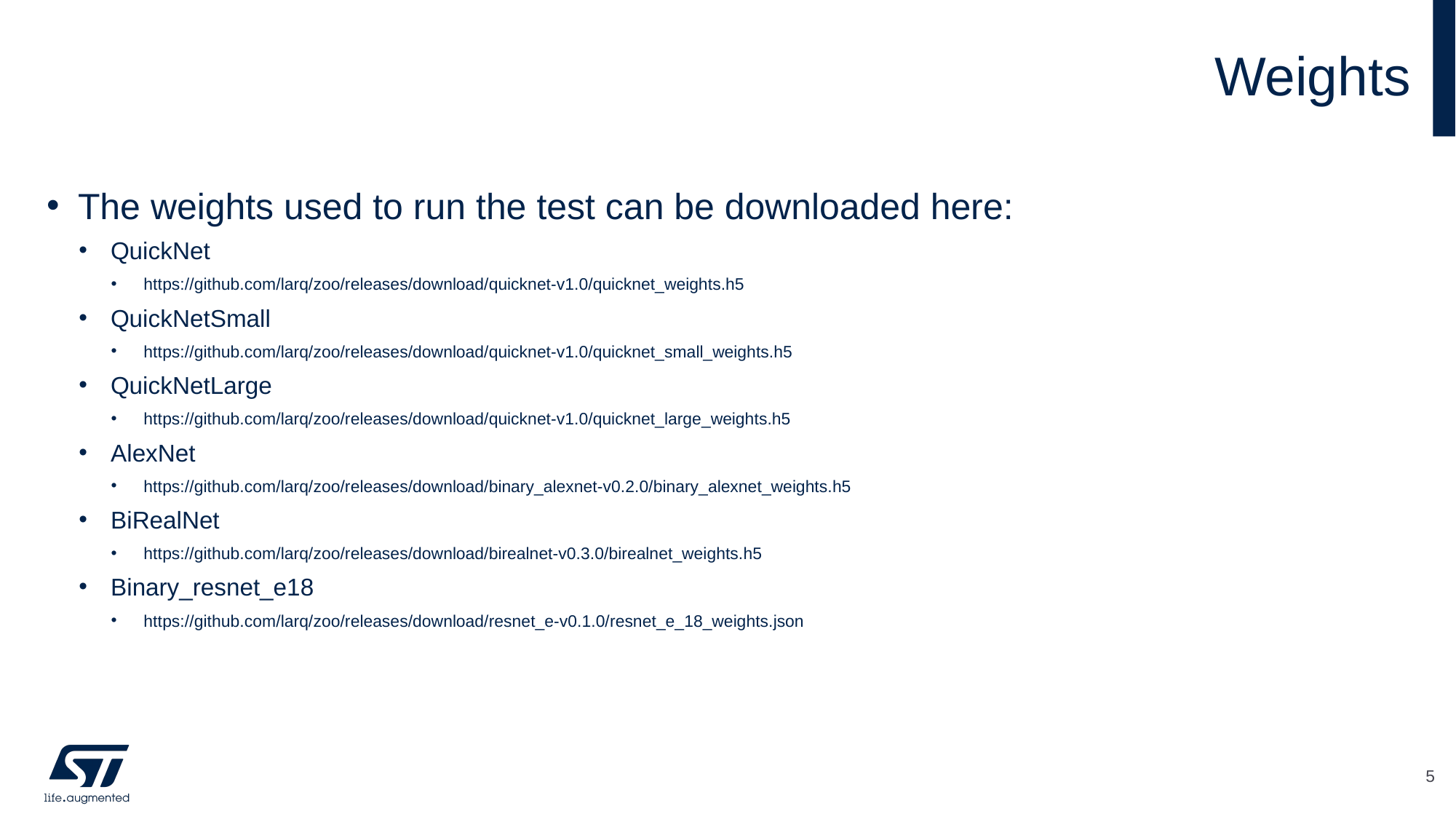

# Weights
The weights used to run the test can be downloaded here:
QuickNet
https://github.com/larq/zoo/releases/download/quicknet-v1.0/quicknet_weights.h5
QuickNetSmall
https://github.com/larq/zoo/releases/download/quicknet-v1.0/quicknet_small_weights.h5
QuickNetLarge
https://github.com/larq/zoo/releases/download/quicknet-v1.0/quicknet_large_weights.h5
AlexNet
https://github.com/larq/zoo/releases/download/binary_alexnet-v0.2.0/binary_alexnet_weights.h5
BiRealNet
https://github.com/larq/zoo/releases/download/birealnet-v0.3.0/birealnet_weights.h5
Binary_resnet_e18
https://github.com/larq/zoo/releases/download/resnet_e-v0.1.0/resnet_e_18_weights.json

5